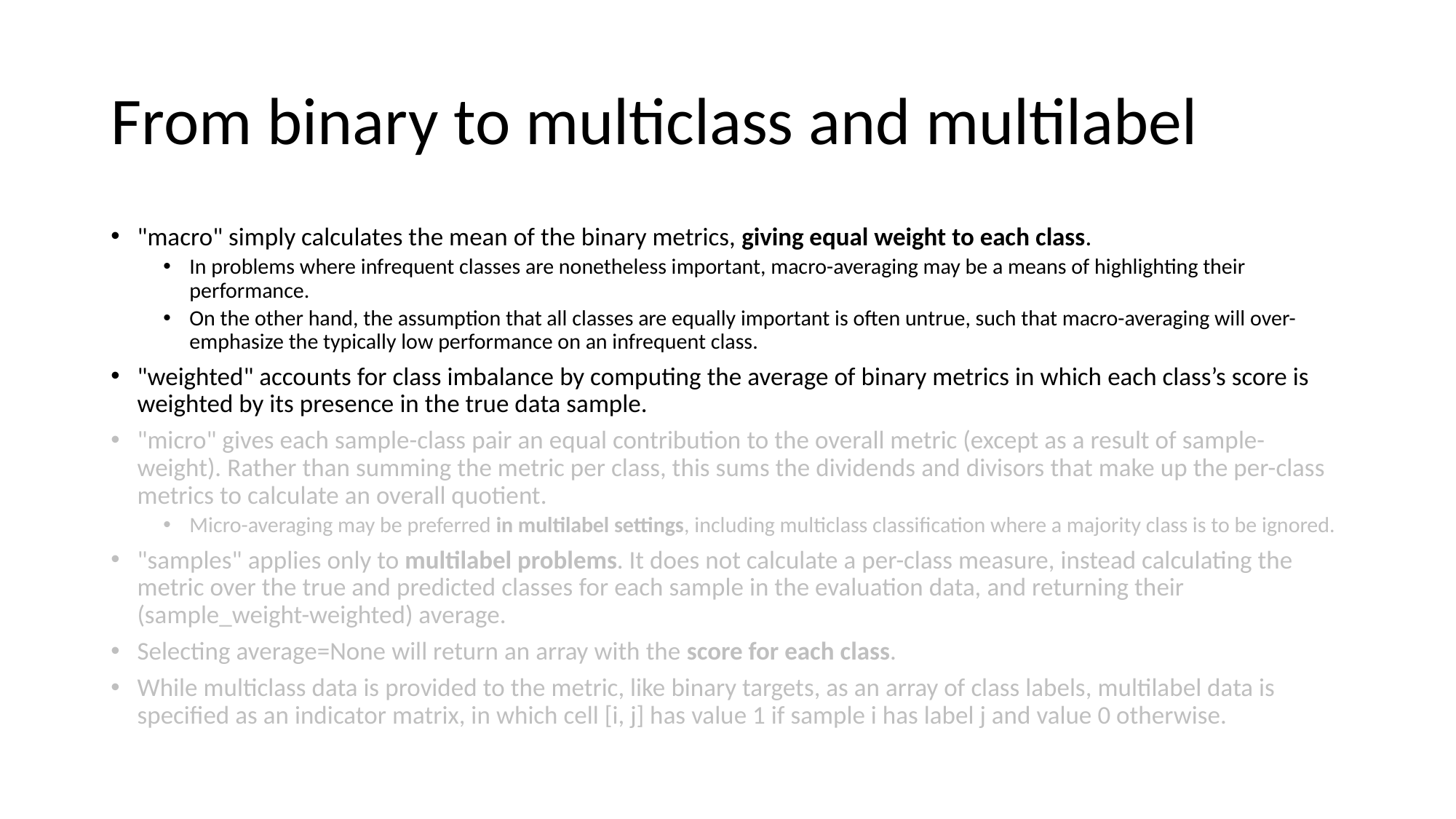

# From binary to multiclass and multilabel
"macro" simply calculates the mean of the binary metrics, giving equal weight to each class.
In problems where infrequent classes are nonetheless important, macro-averaging may be a means of highlighting their performance.
On the other hand, the assumption that all classes are equally important is often untrue, such that macro-averaging will over-emphasize the typically low performance on an infrequent class.
"weighted" accounts for class imbalance by computing the average of binary metrics in which each class’s score is weighted by its presence in the true data sample.
"micro" gives each sample-class pair an equal contribution to the overall metric (except as a result of sample-weight). Rather than summing the metric per class, this sums the dividends and divisors that make up the per-class metrics to calculate an overall quotient.
Micro-averaging may be preferred in multilabel settings, including multiclass classification where a majority class is to be ignored.
"samples" applies only to multilabel problems. It does not calculate a per-class measure, instead calculating the metric over the true and predicted classes for each sample in the evaluation data, and returning their (sample_weight-weighted) average.
Selecting average=None will return an array with the score for each class.
While multiclass data is provided to the metric, like binary targets, as an array of class labels, multilabel data is specified as an indicator matrix, in which cell [i, j] has value 1 if sample i has label j and value 0 otherwise.